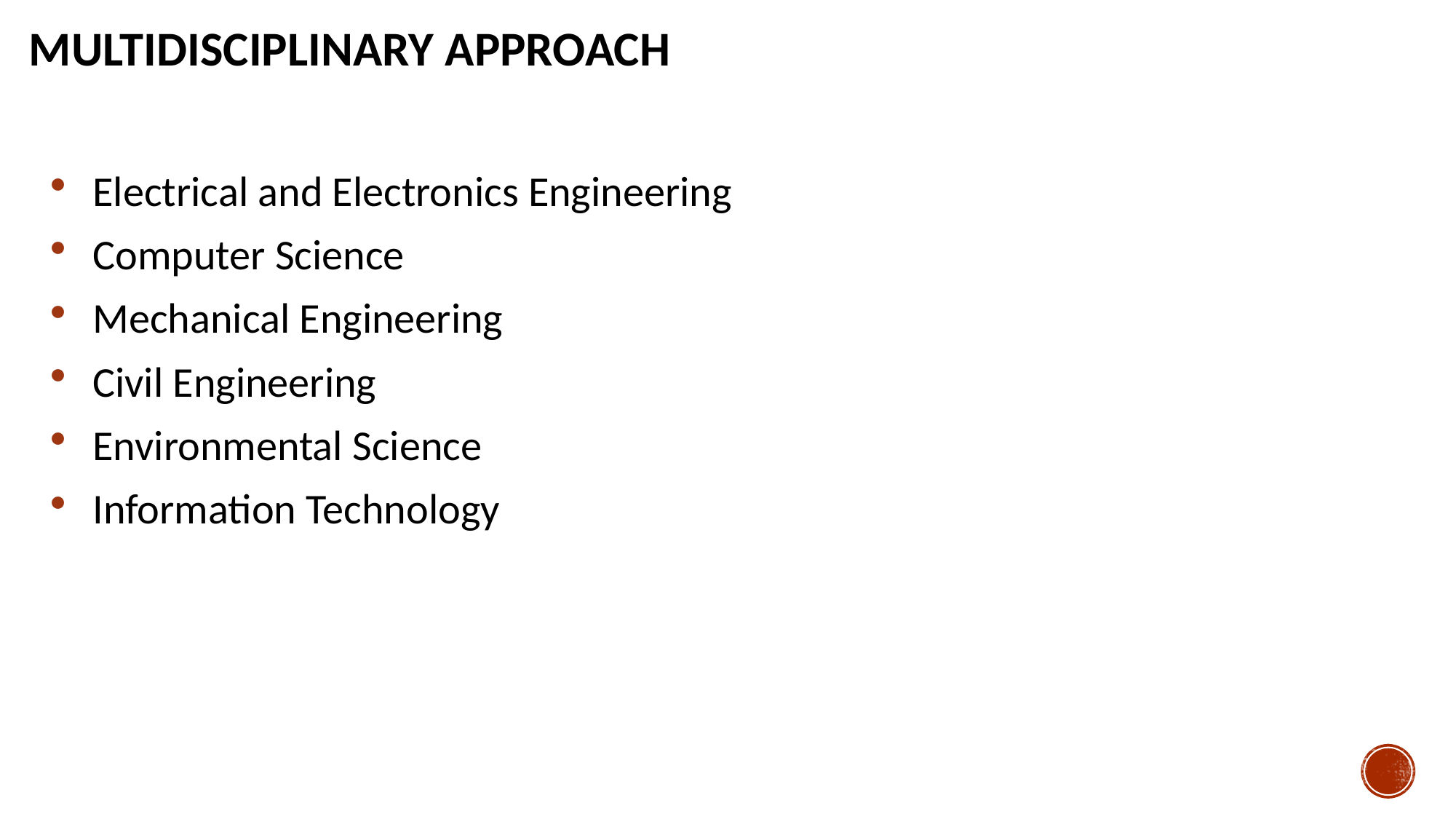

# Multidisciplinary Approach
Electrical and Electronics Engineering
Computer Science
Mechanical Engineering
Civil Engineering
Environmental Science
Information Technology